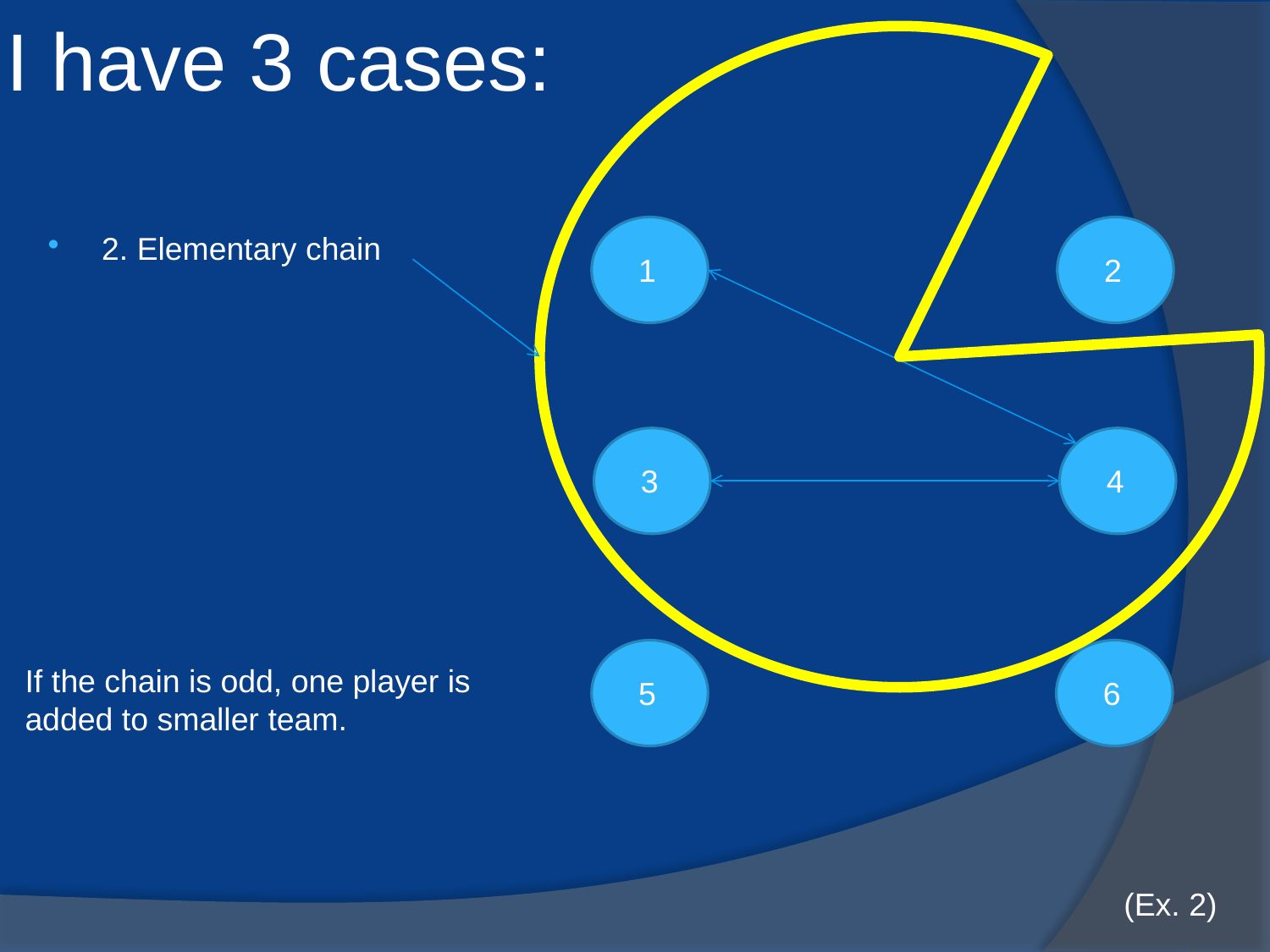

# I have 3 cases:

2. Elementary chain
1
2

3
4

If the chain is odd, one player is added to smaller team.
5
6
(Ex. 2)